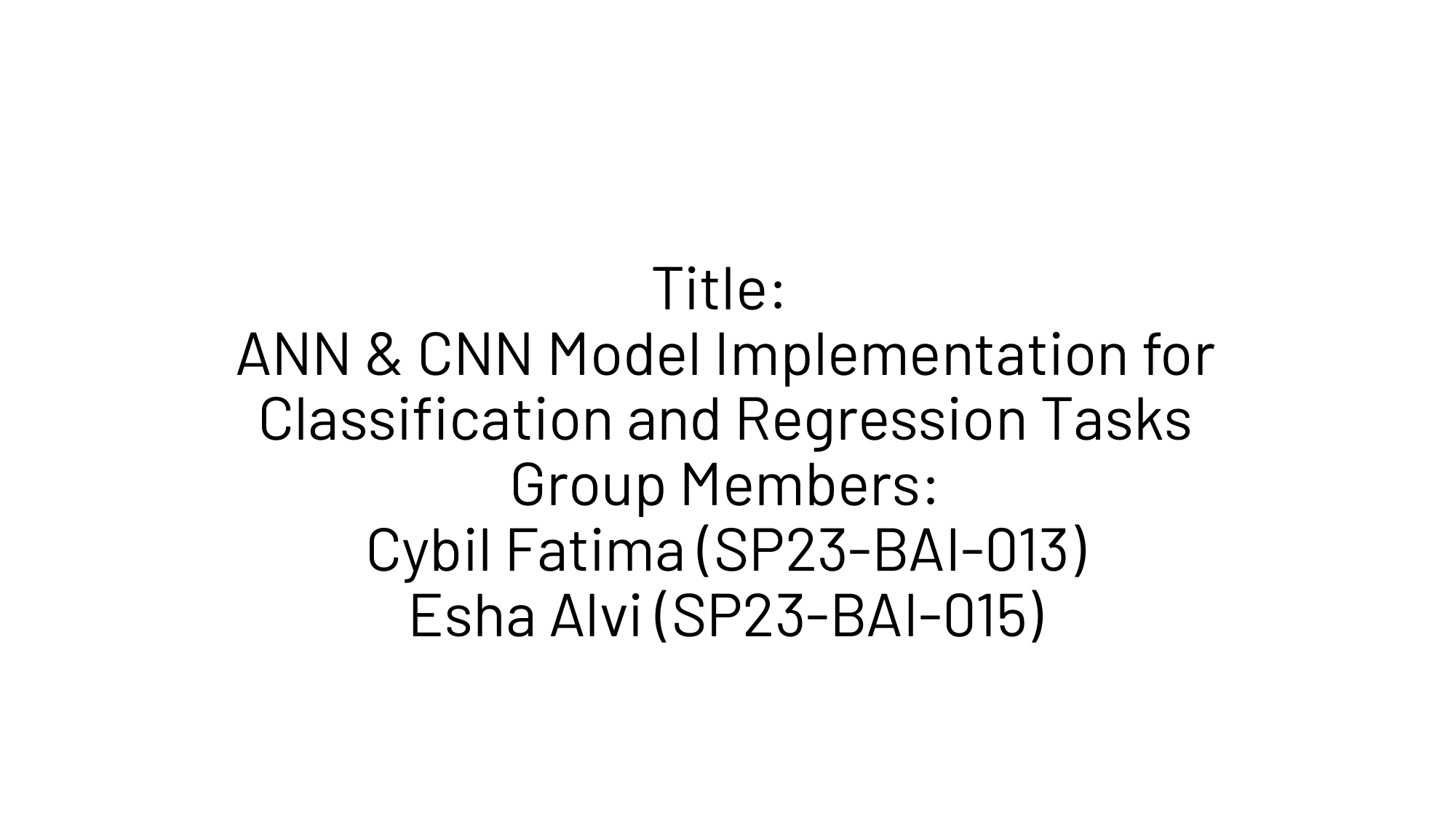

# Title: ANN & CNN Model Implementation for Classification and Regression Tasks Group Members: Cybil Fatima (SP23-BAI-013) Esha Alvi (SP23-BAI-015)